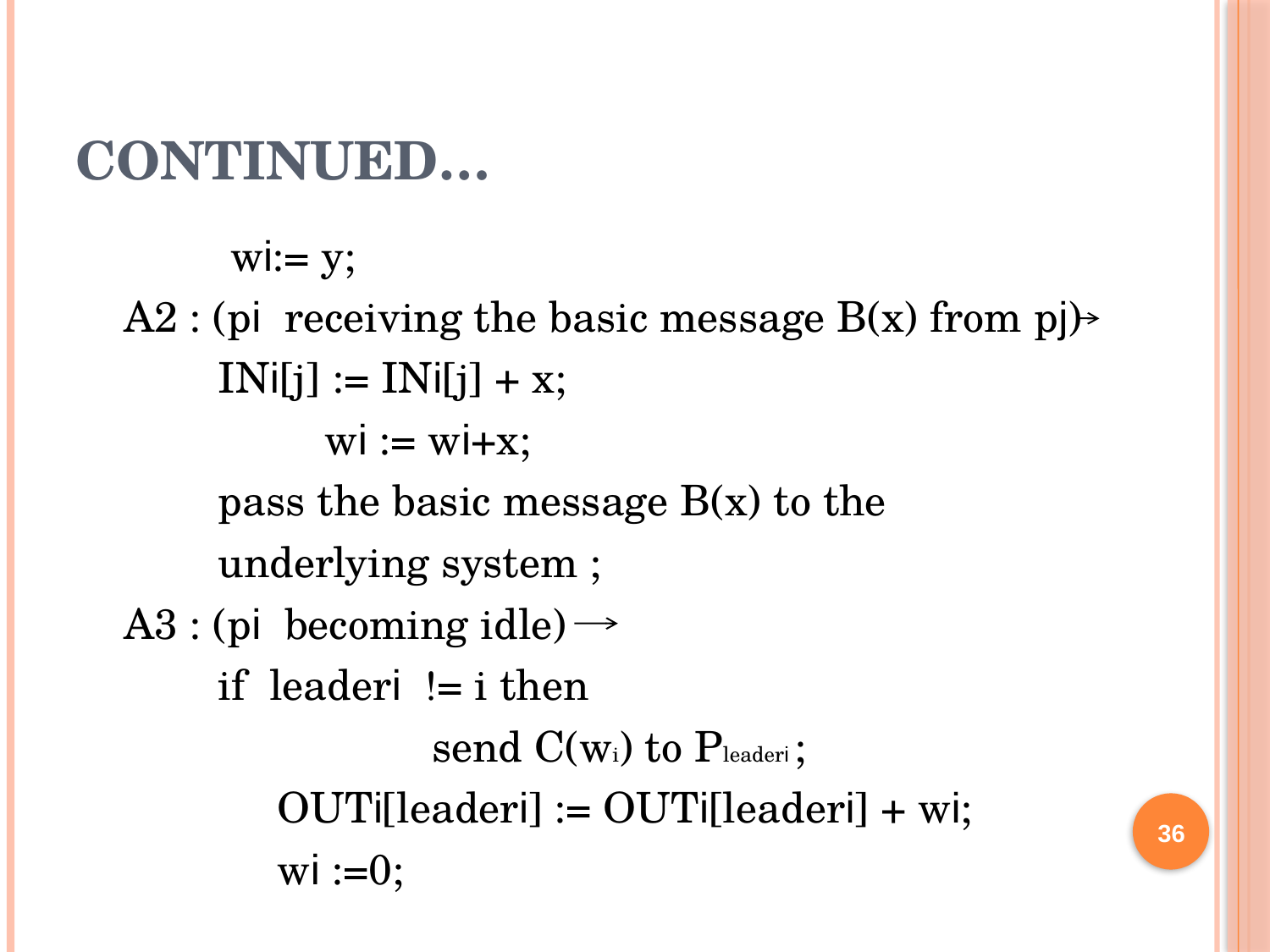

# Continued…
             wi:= y;
    A2 : (pi  receiving the basic message B(x) from pj)
            INi[j] := INi[j] + x;
                     wi := wi+x;
            pass the basic message B(x) to the
            underlying system ;
    A3 : (pi  becoming idle)
            if  leaderi  != i then
                              send C(wi) to Pleaderi ;
                 OUTi[leaderi] := OUTi[leaderi] + wi;
                 wi :=0;

36